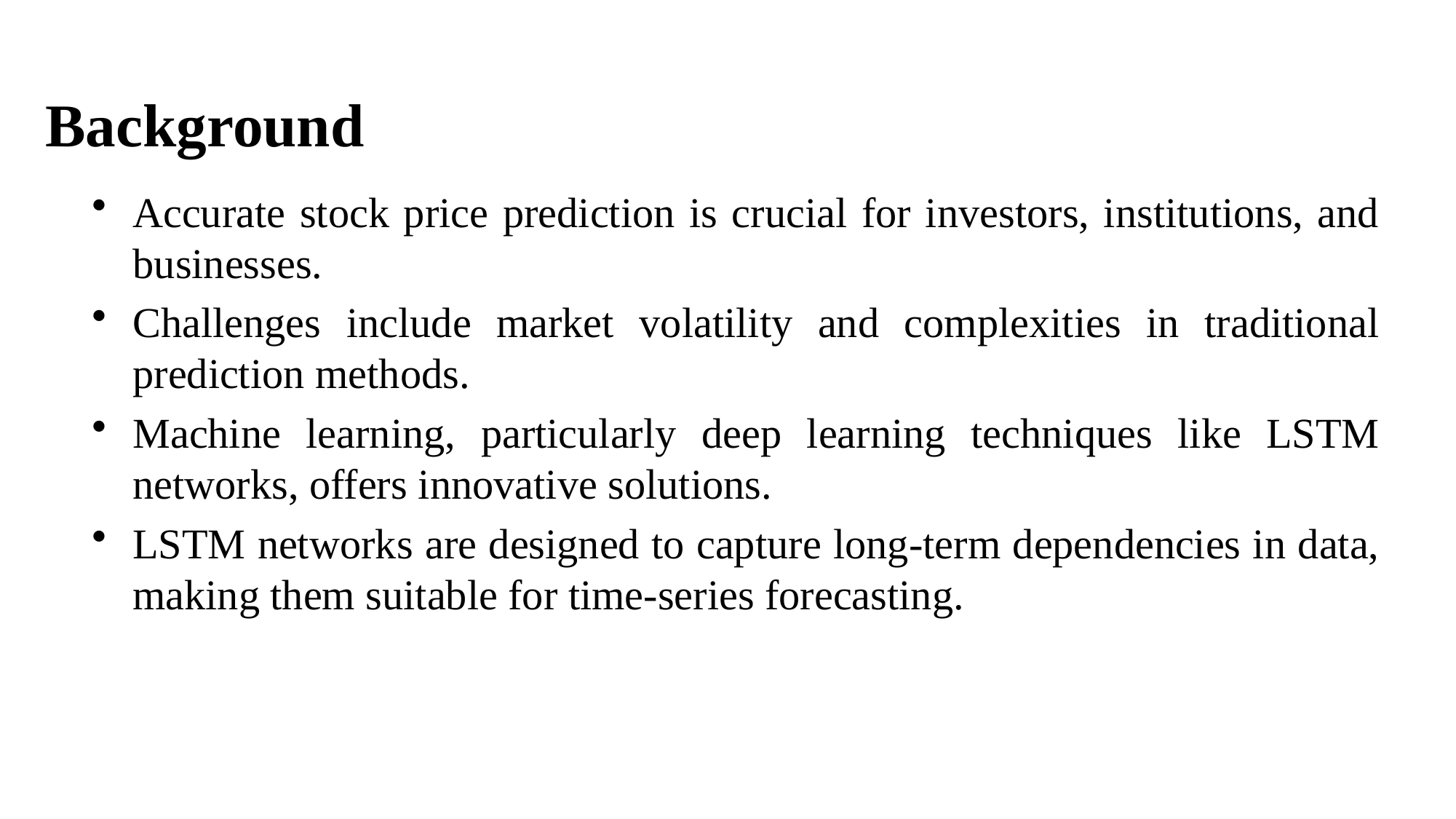

# Background
Accurate stock price prediction is crucial for investors, institutions, and businesses.
Challenges include market volatility and complexities in traditional prediction methods.
Machine learning, particularly deep learning techniques like LSTM networks, offers innovative solutions.
LSTM networks are designed to capture long-term dependencies in data, making them suitable for time-series forecasting.

6